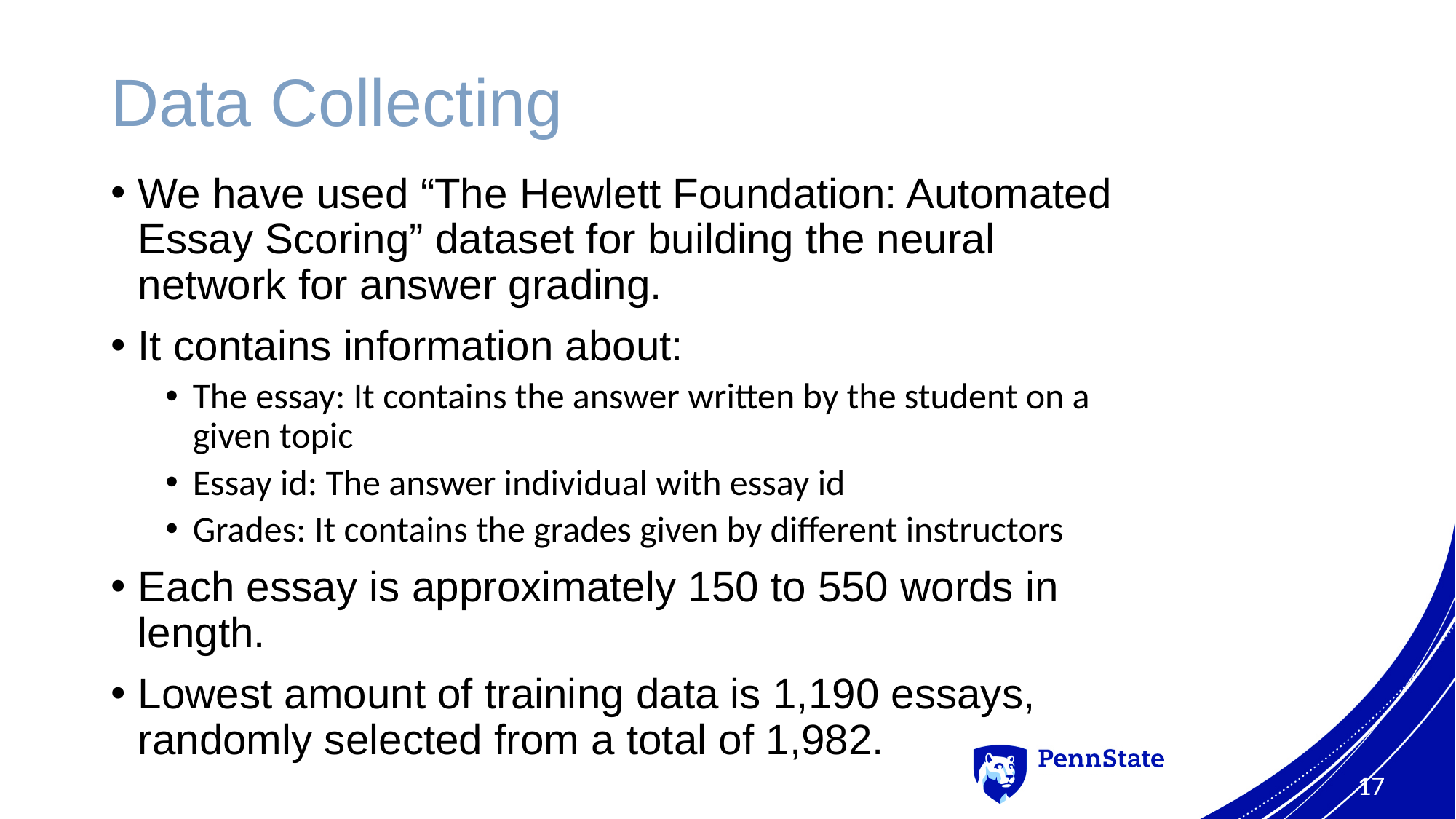

# Data Collecting
We have used “The Hewlett Foundation: Automated Essay Scoring” dataset for building the neural network for answer grading.
It contains information about:
The essay: It contains the answer written by the student on a given topic
Essay id: The answer individual with essay id
Grades: It contains the grades given by different instructors
Each essay is approximately 150 to 550 words in length.
Lowest amount of training data is 1,190 essays, randomly selected from a total of 1,982.